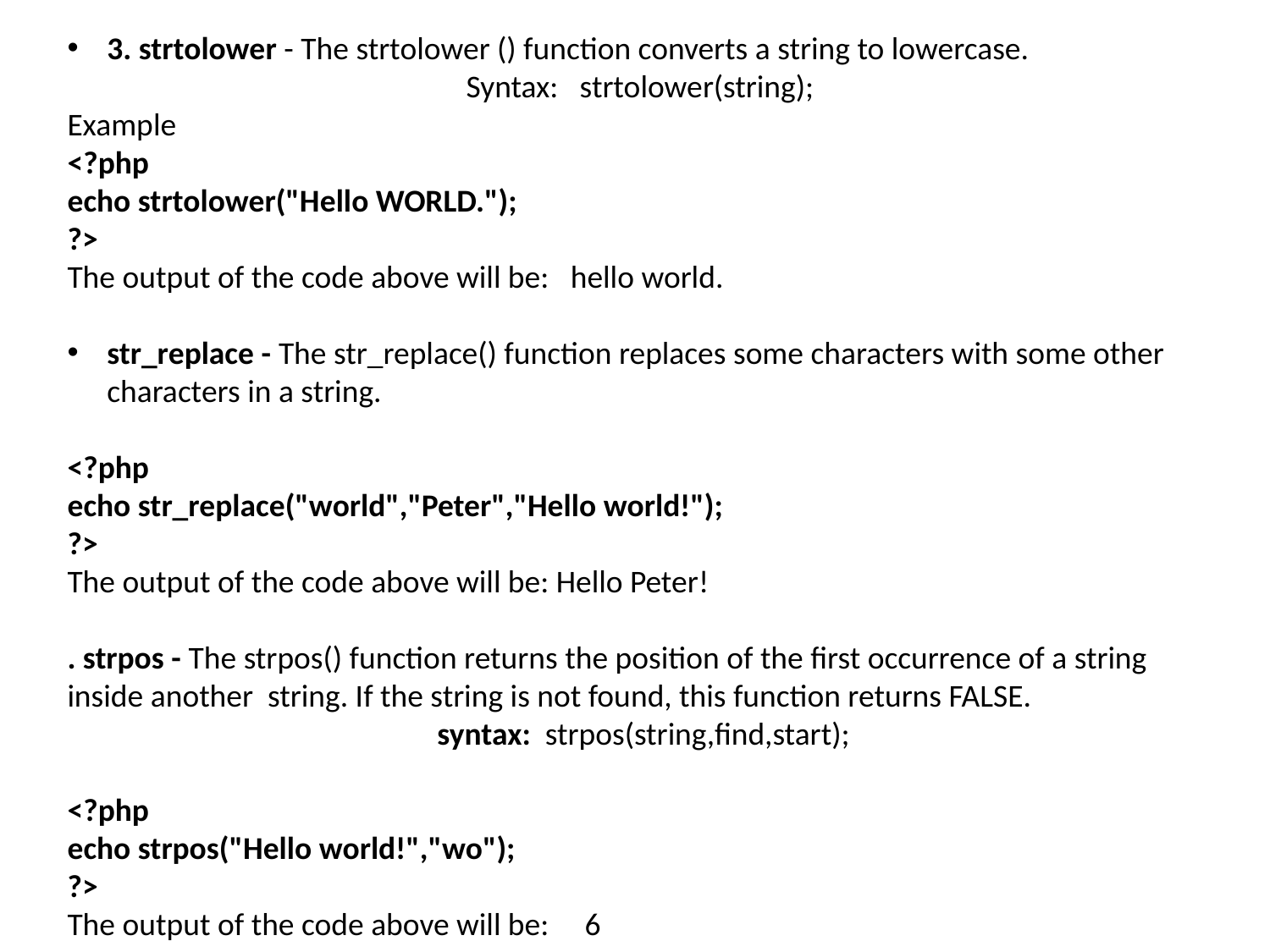

3. strtolower - The strtolower () function converts a string to lowercase.
Syntax:   strtolower(string);
Example
<?php
echo strtolower("Hello WORLD.");
?>
The output of the code above will be:   hello world.

str_replace - The str_replace() function replaces some characters with some other characters in a string.

<?php
echo str_replace("world","Peter","Hello world!");
?>
The output of the code above will be: Hello Peter!

. strpos - The strpos() function returns the position of the first occurrence of a string inside another  string. If the string is not found, this function returns FALSE.
 syntax:  strpos(string,find,start);

<?php
echo strpos("Hello world!","wo");
?>
The output of the code above will be:     6